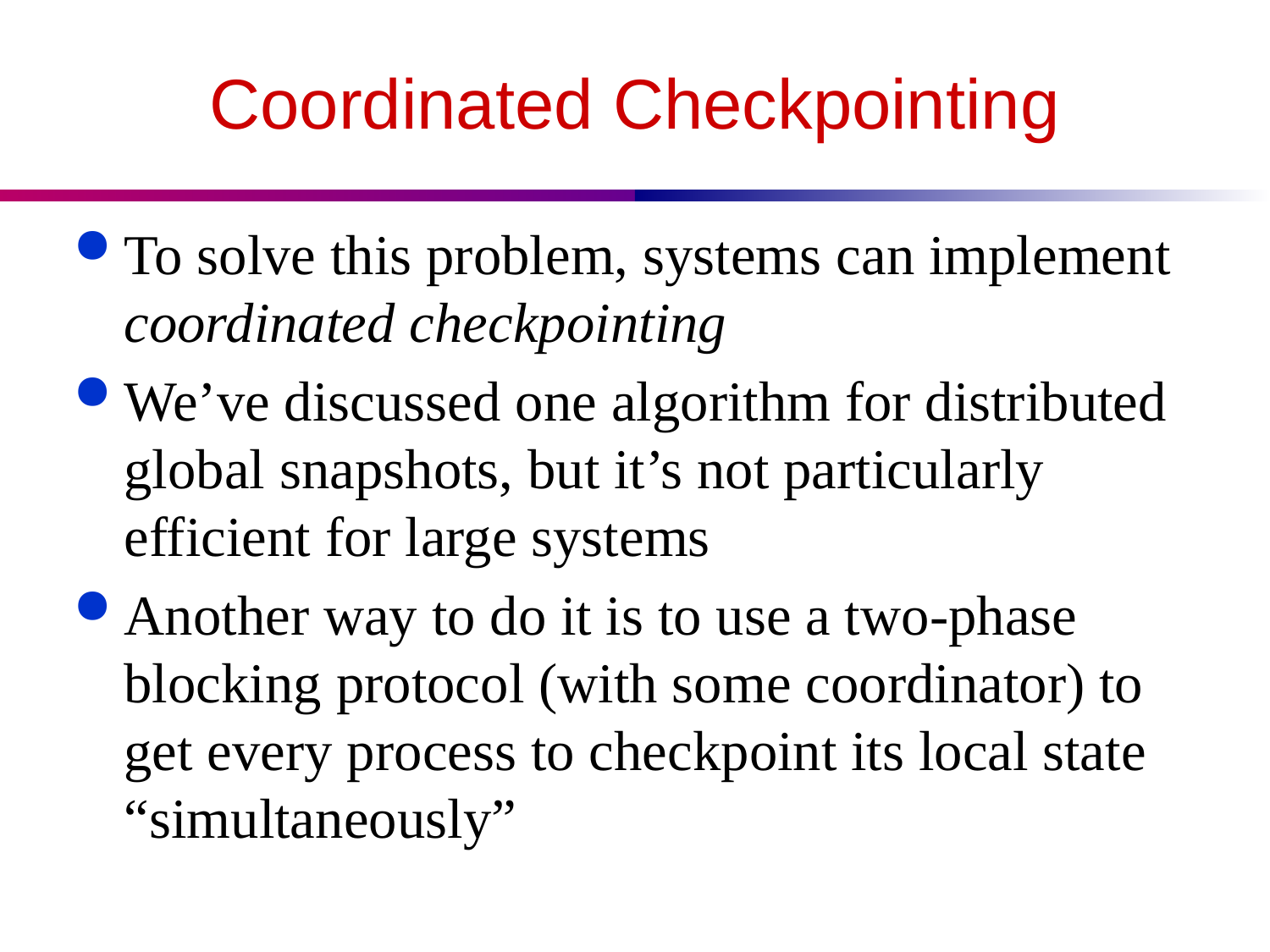

# Coordinated Checkpointing
To solve this problem, systems can implement coordinated checkpointing
We’ve discussed one algorithm for distributed global snapshots, but it’s not particularly efficient for large systems
Another way to do it is to use a two-phase blocking protocol (with some coordinator) to get every process to checkpoint its local state “simultaneously”